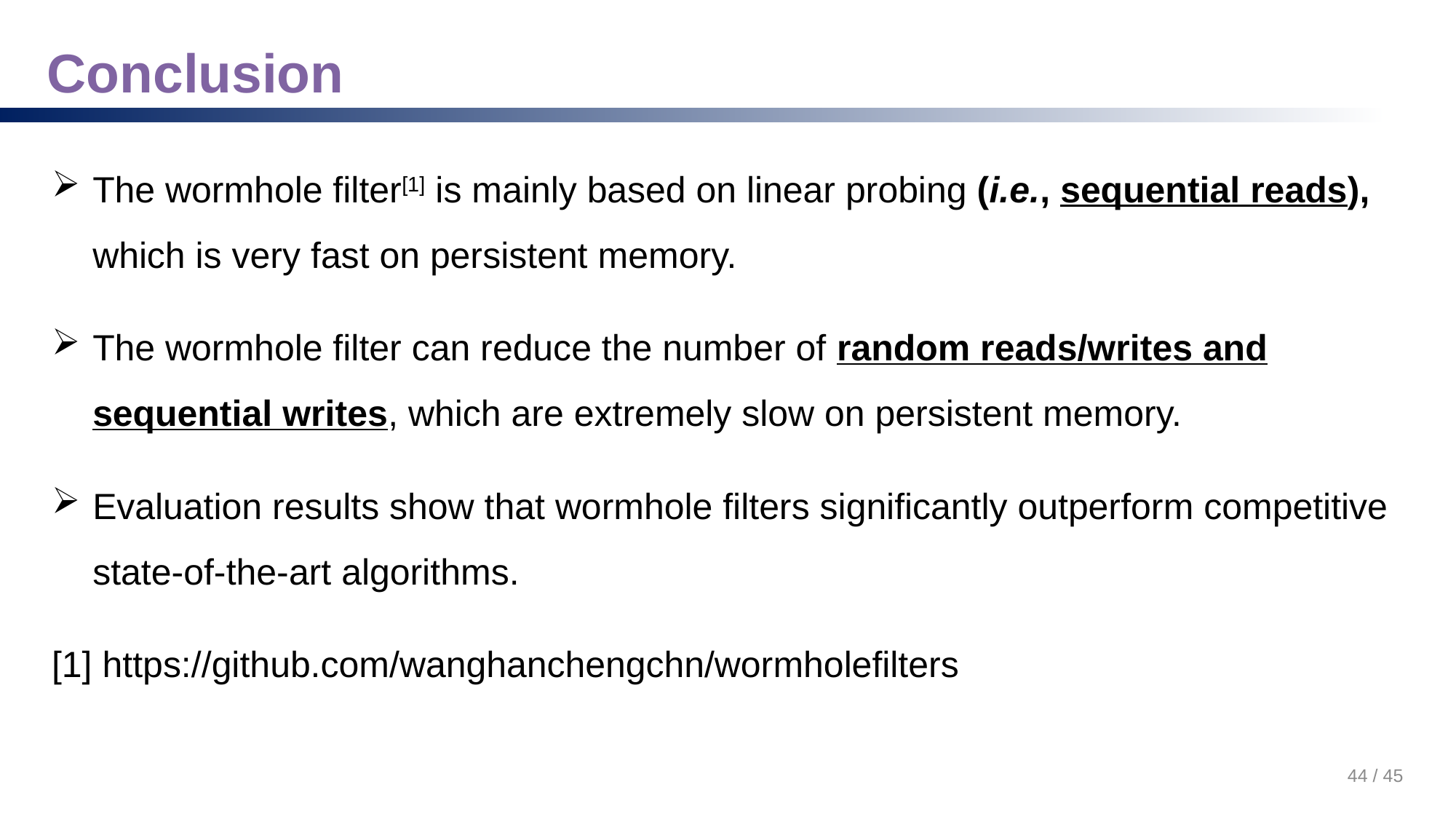

# Conclusion
The wormhole filter[1] is mainly based on linear probing (i.e., sequential reads), which is very fast on persistent memory.
The wormhole filter can reduce the number of random reads/writes and sequential writes, which are extremely slow on persistent memory.
Evaluation results show that wormhole filters significantly outperform competitive state-of-the-art algorithms.
[1] https://github.com/wanghanchengchn/wormholefilters
44 / 45